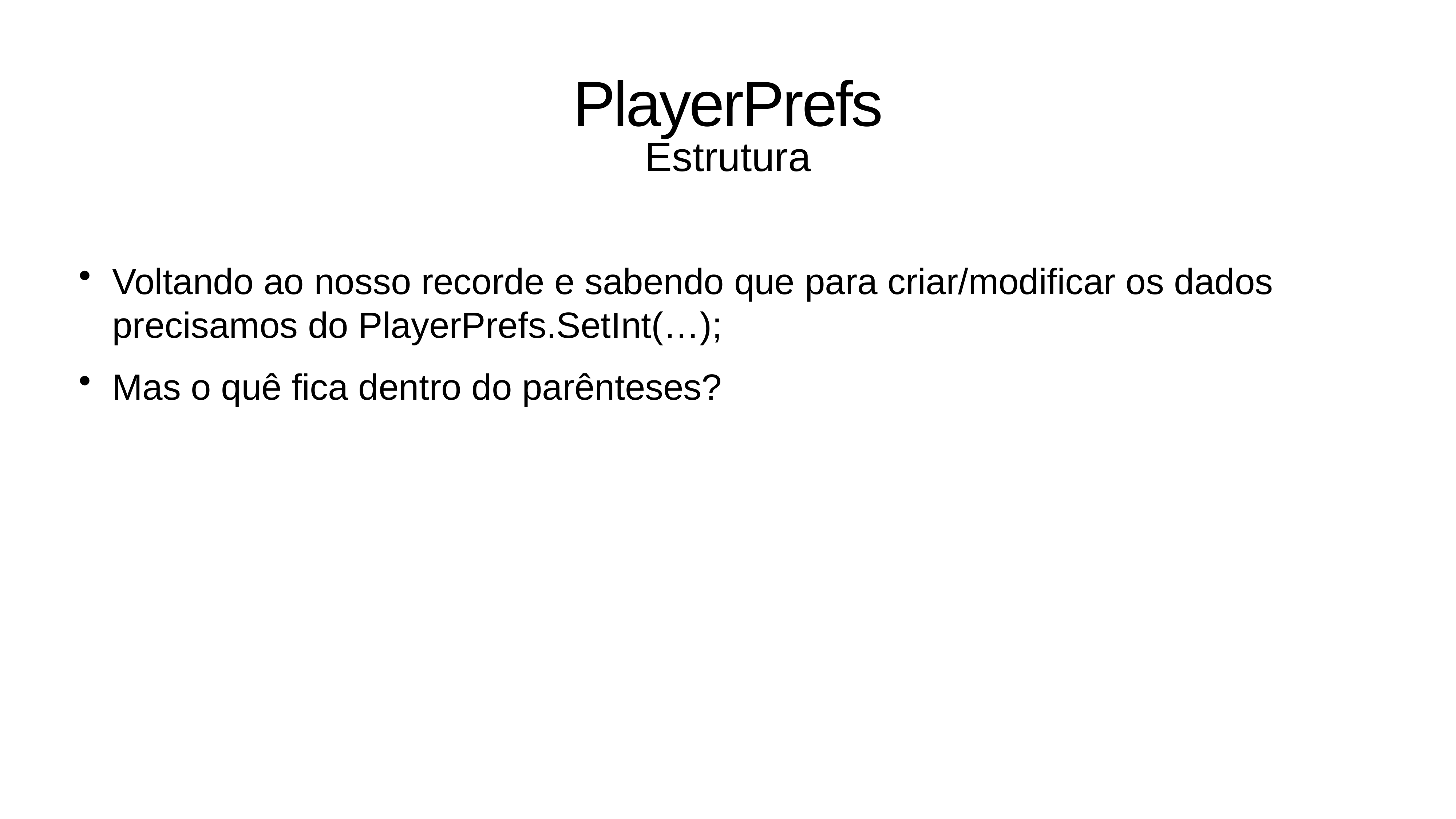

# PlayerPrefs
Estrutura
Voltando ao nosso recorde e sabendo que para criar/modificar os dados precisamos do PlayerPrefs.SetInt(…);
Mas o quê fica dentro do parênteses?